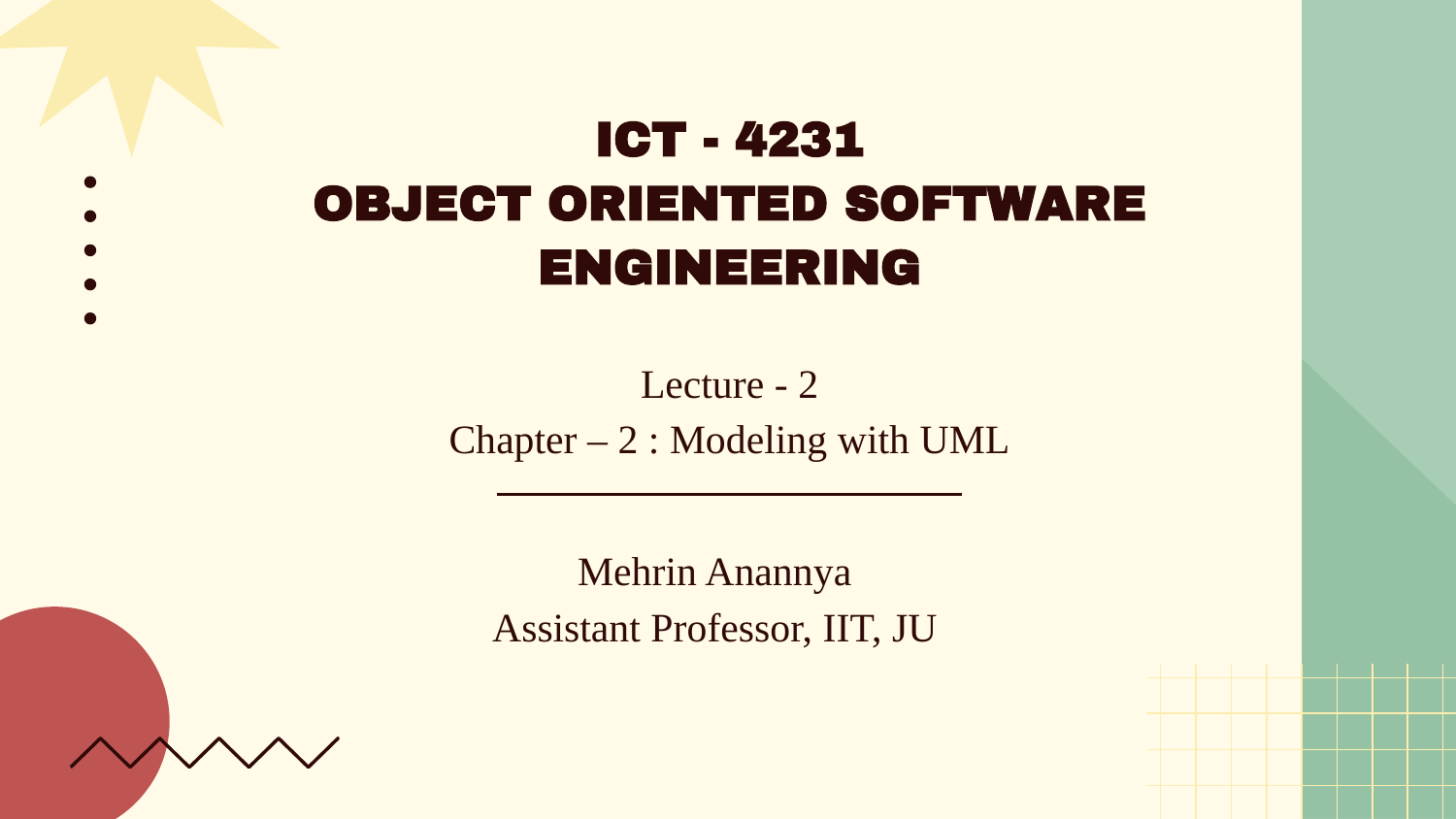

# ICT - 4231 OBJECT ORIENTED SOFTWARE ENGINEERING

Lecture - 2
Chapter – 2 : Modeling with UML

Mehrin Anannya
Assistant Professor, IIT, JU